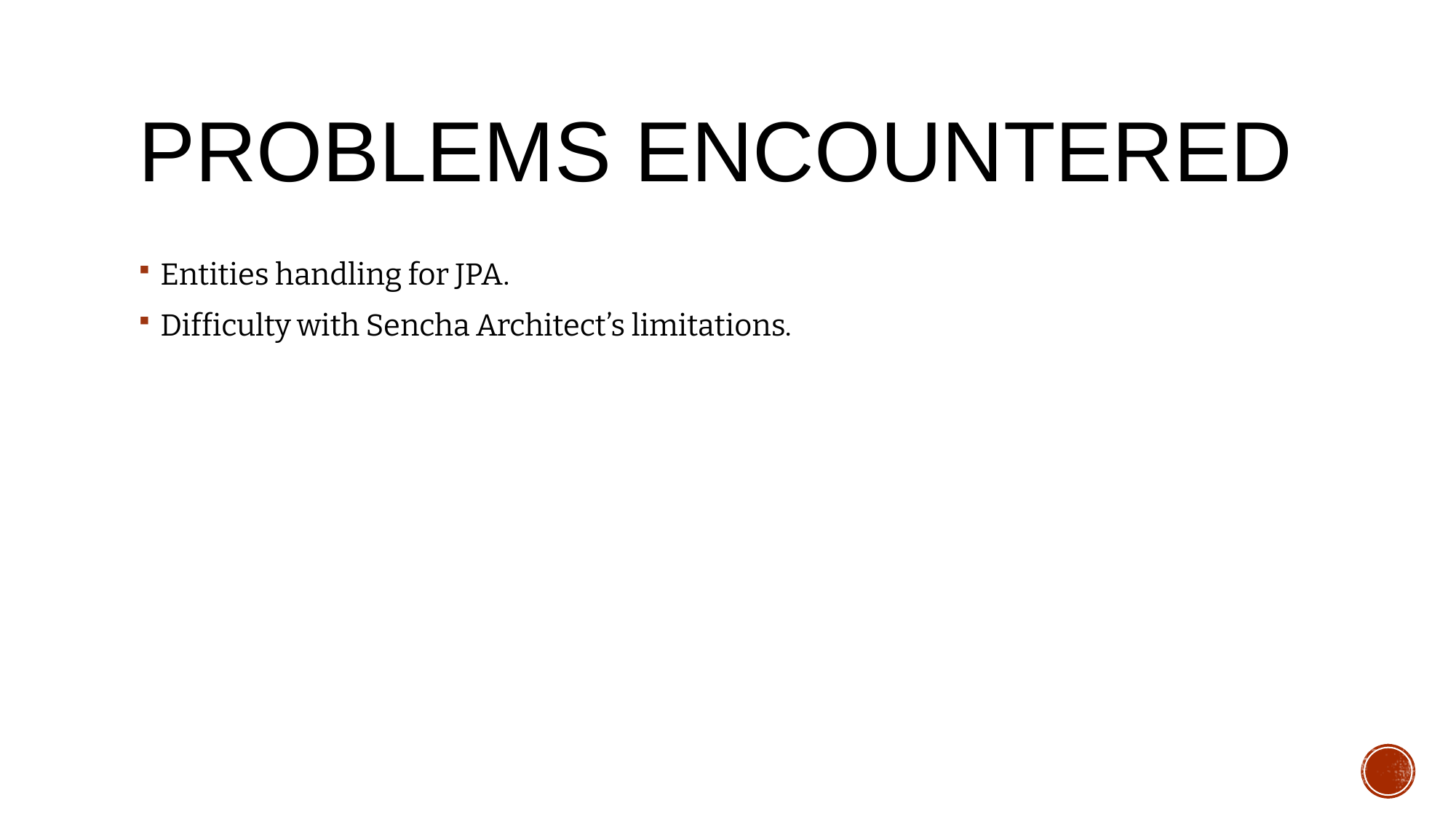

# Problems encountered
Entities handling for JPA.
Difficulty with Sencha Architect’s limitations.